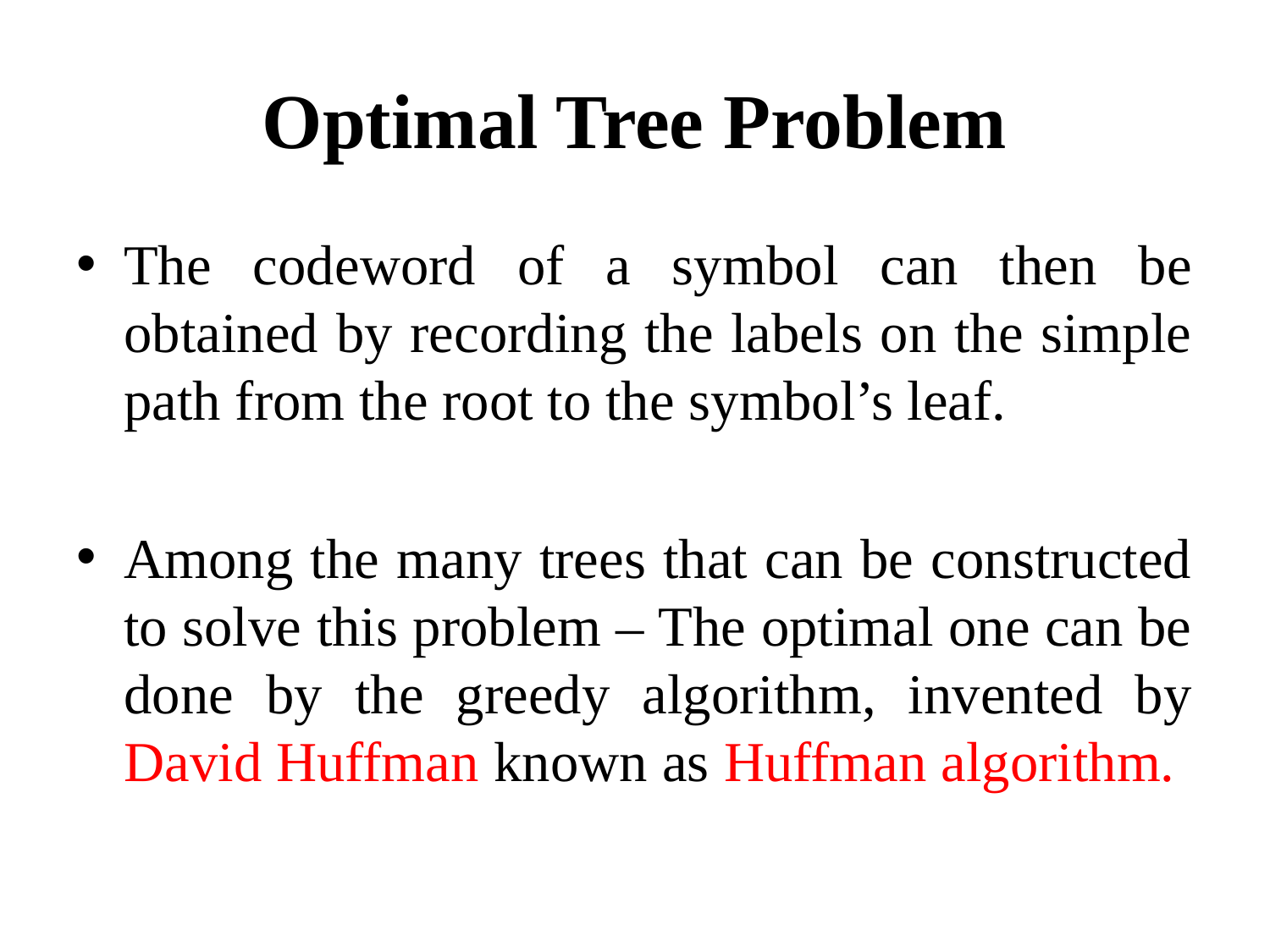

# Optimal Tree Problem
The codeword of a symbol can then be obtained by recording the labels on the simple path from the root to the symbol’s leaf.

Among the many trees that can be constructed to solve this problem – The optimal one can be done by the greedy algorithm, invented by David Huffman known as Huffman algorithm.